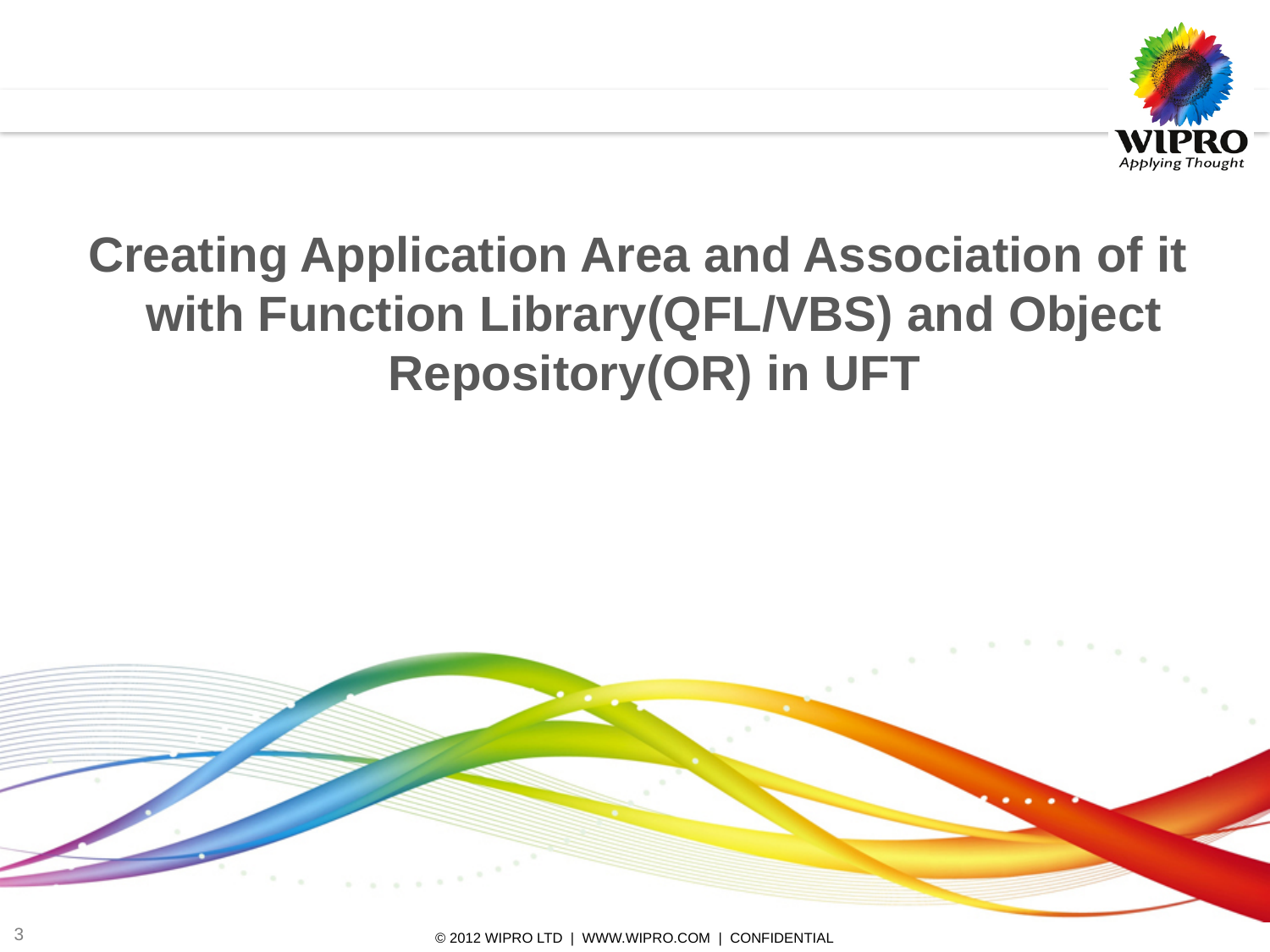

Creating Application Area and Association of it with Function Library(QFL/VBS) and Object Repository(OR) in UFT